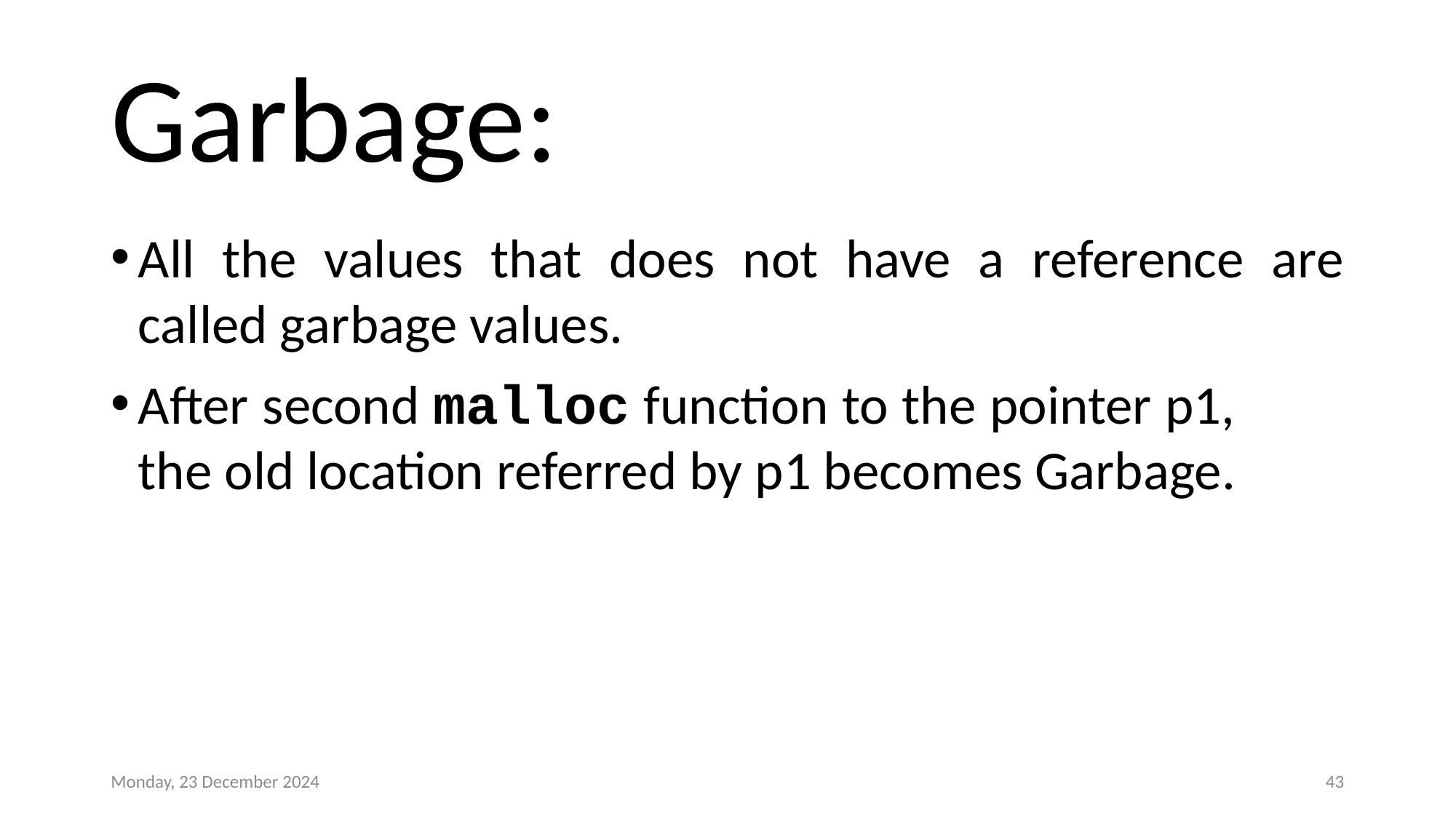

# Garbage:
All the values that does not have a reference are called garbage values.
After second malloc function to the pointer p1,         the old location referred by p1 becomes Garbage.
Monday, 23 December 2024
43